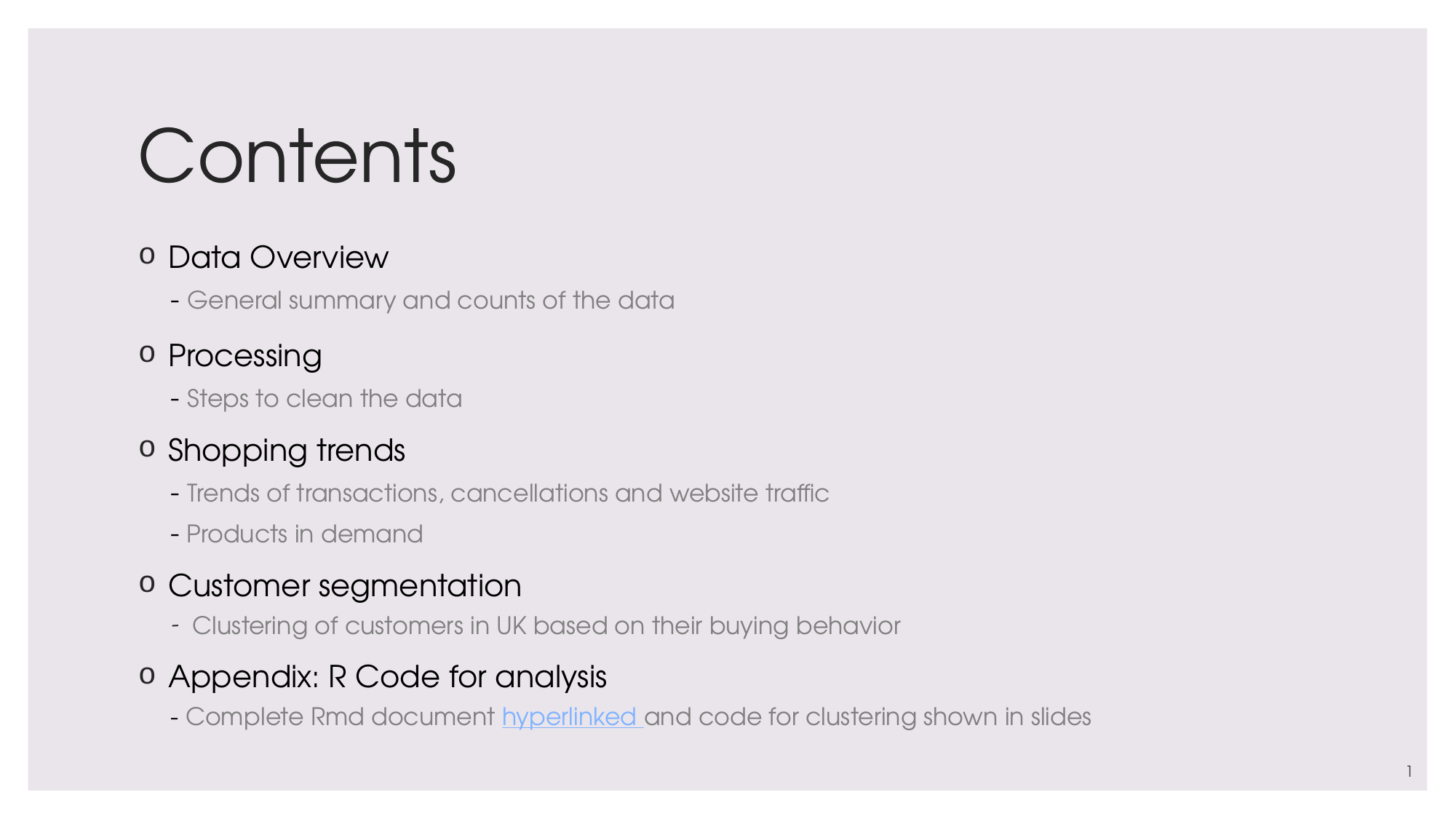

# Contents
 Data Overview
- General summary and counts of the data
 Processing
- Steps to clean the data
 Shopping trends
- Trends of transactions, cancellations and website traffic
- Products in demand
 Customer segmentation
Clustering of customers in UK based on their buying behavior
 Appendix: R Code for analysis
- Complete Rmd document hyperlinked and code for clustering shown in slides

1